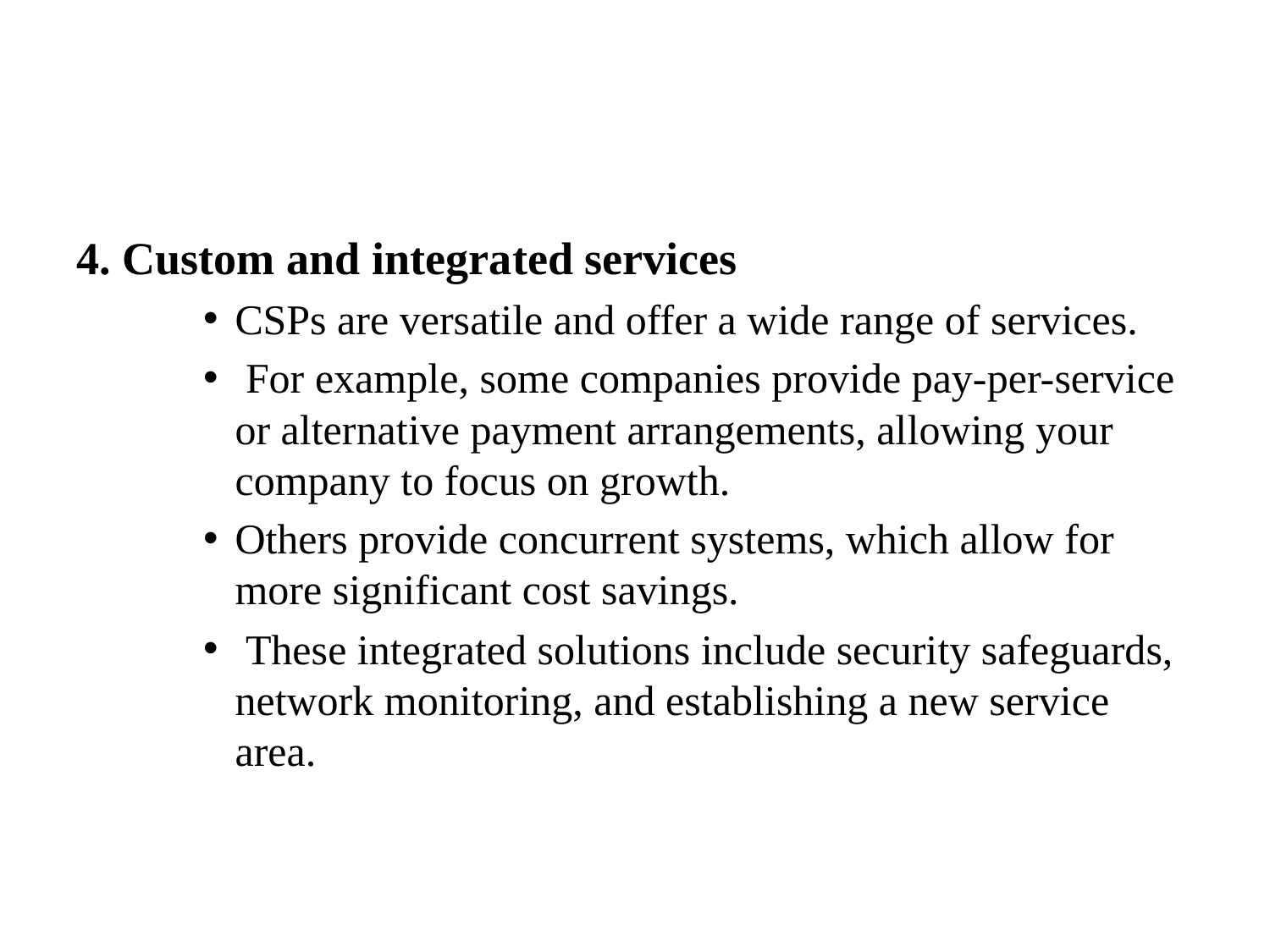

#
4. Custom and integrated services
CSPs are versatile and offer a wide range of services.
 For example, some companies provide pay-per-service or alternative payment arrangements, allowing your company to focus on growth.
Others provide concurrent systems, which allow for more significant cost savings.
 These integrated solutions include security safeguards, network monitoring, and establishing a new service area.